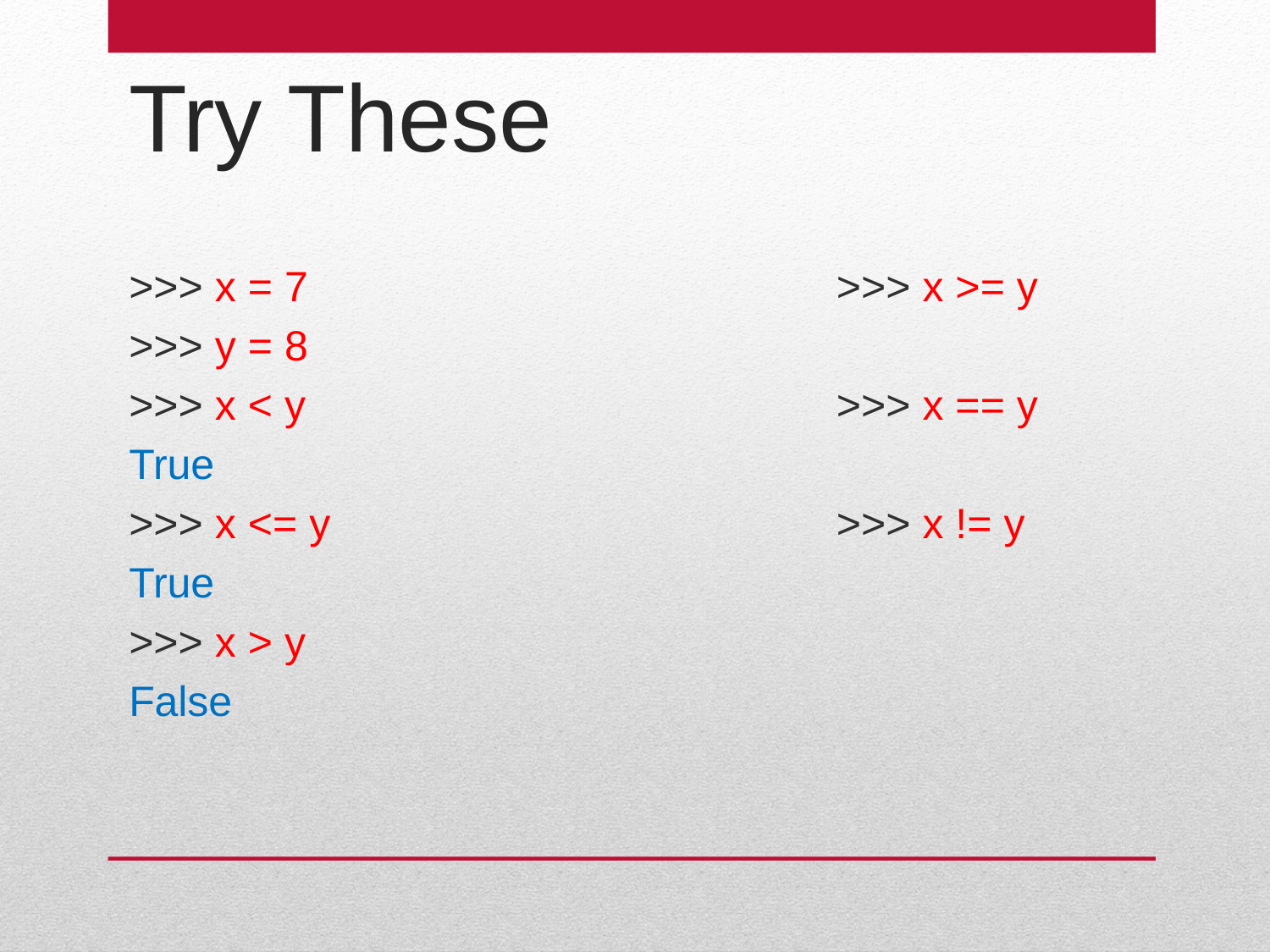

Try These
>>> x = 7
>>> y = 8
>>> x < y
True
>>> x <= y
True
>>> x > y
False

>>> x >= y

>>> x == y

>>> x != y